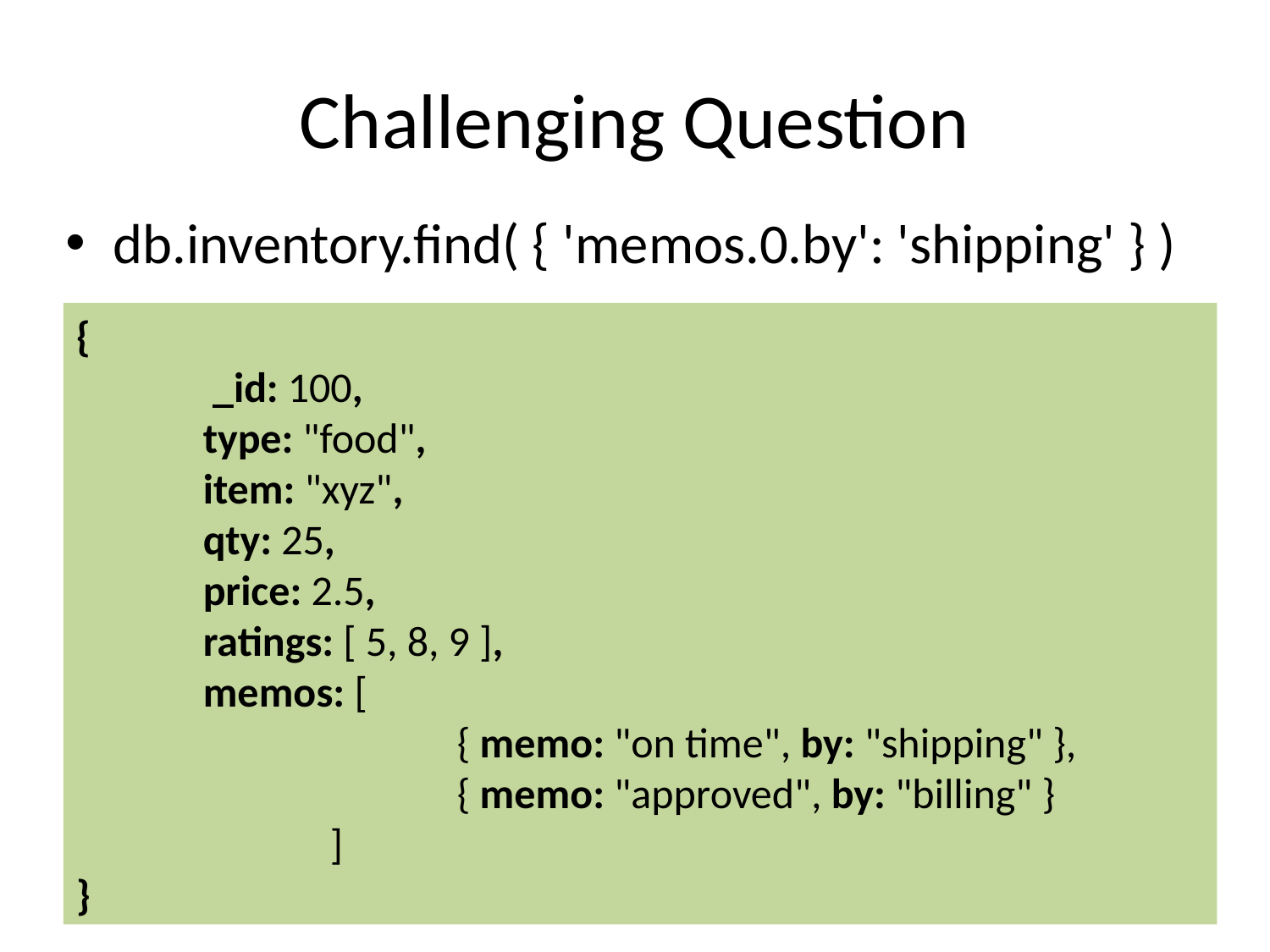

# Challenging Question
db.inventory.find( { 'memos.0.by': 'shipping' } )
{
	 _id: 100,
	type: "food",
	item: "xyz",
	qty: 25,
	price: 2.5,
	ratings: [ 5, 8, 9 ],
	memos: [
			{ memo: "on time", by: "shipping" },
			{ memo: "approved", by: "billing" }
		]
}